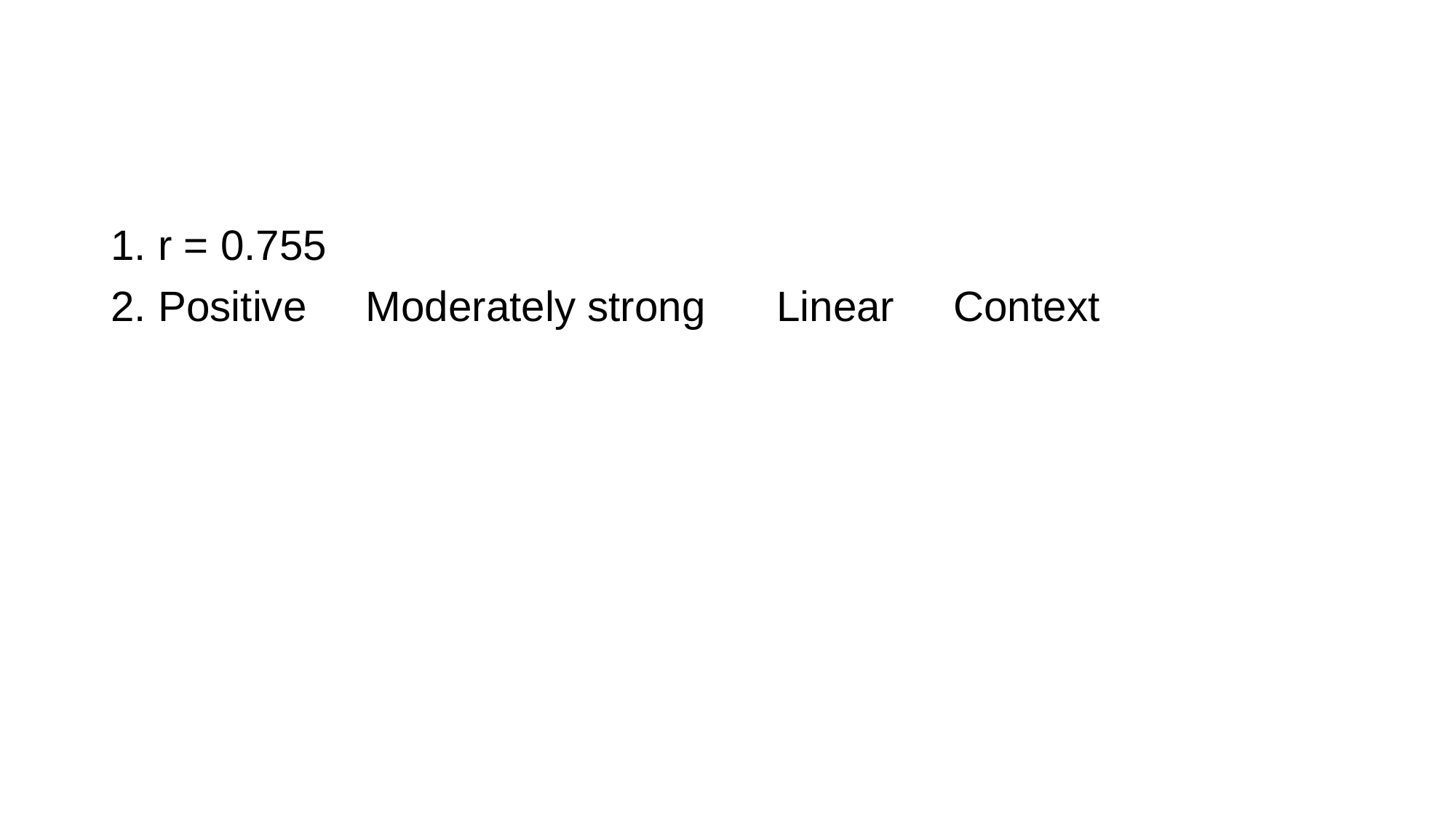

#
1. r = 0.755
2. Positive     Moderately strong      Linear     Context